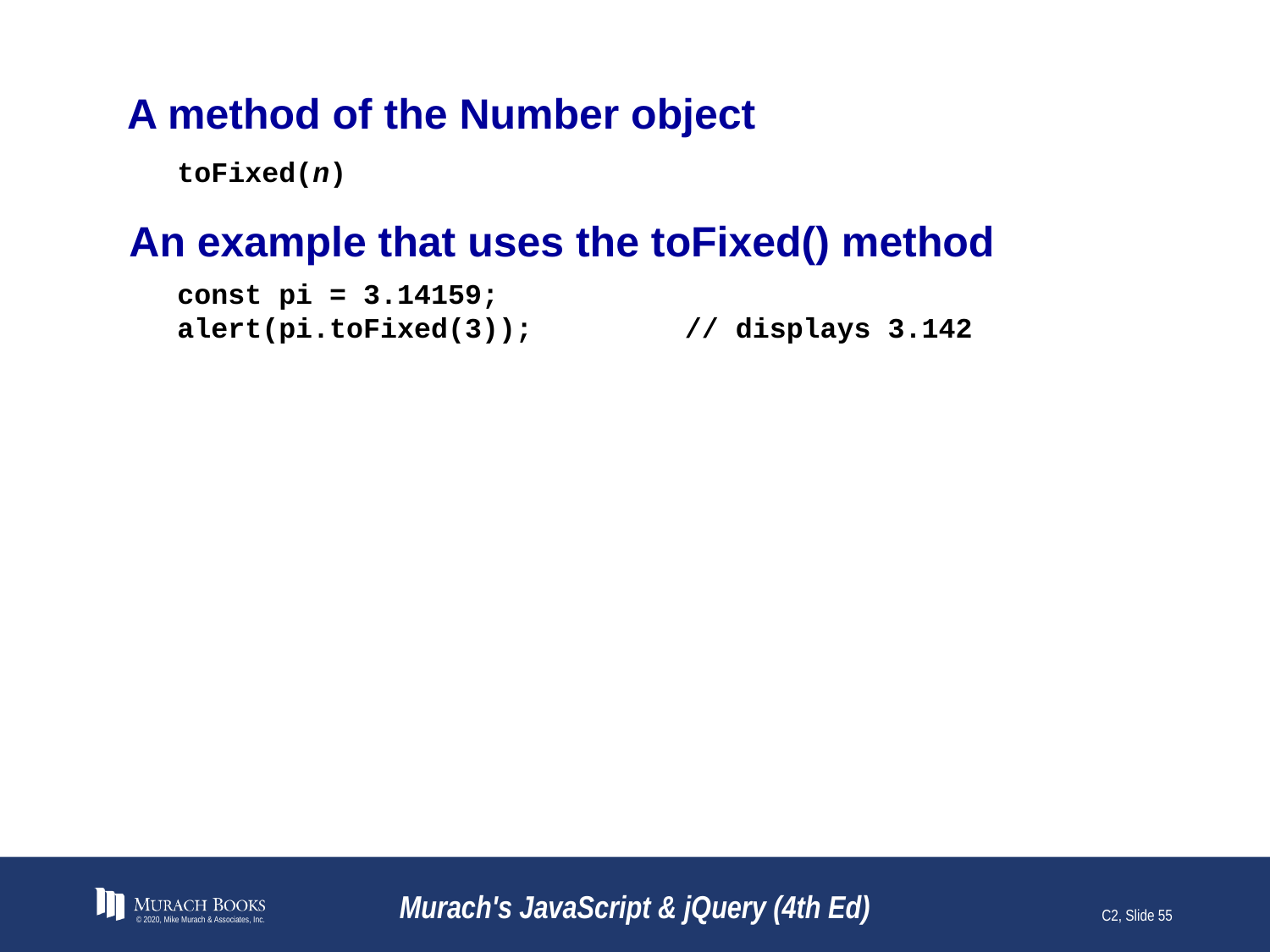

# A method of the Number object
toFixed(n)
An example that uses the toFixed() method
const pi = 3.14159;
alert(pi.toFixed(3));         // displays 3.142

© 2020, Mike Murach & Associates, Inc.
Murach's JavaScript & jQuery (4th Ed)

C2, Slide 55